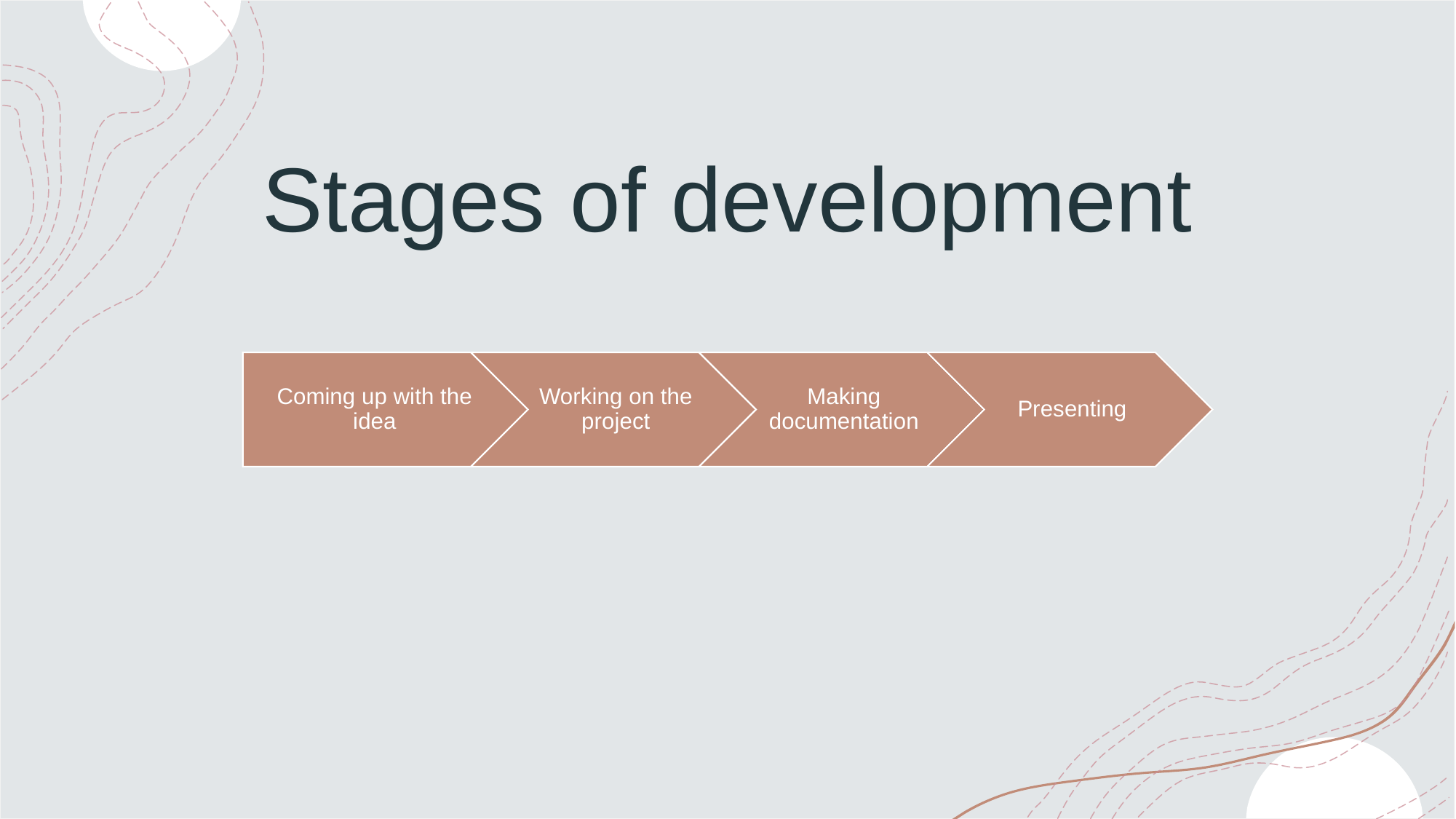

# Stages of development
Coming up with the idea
Working on the project
Making documentation
Presenting